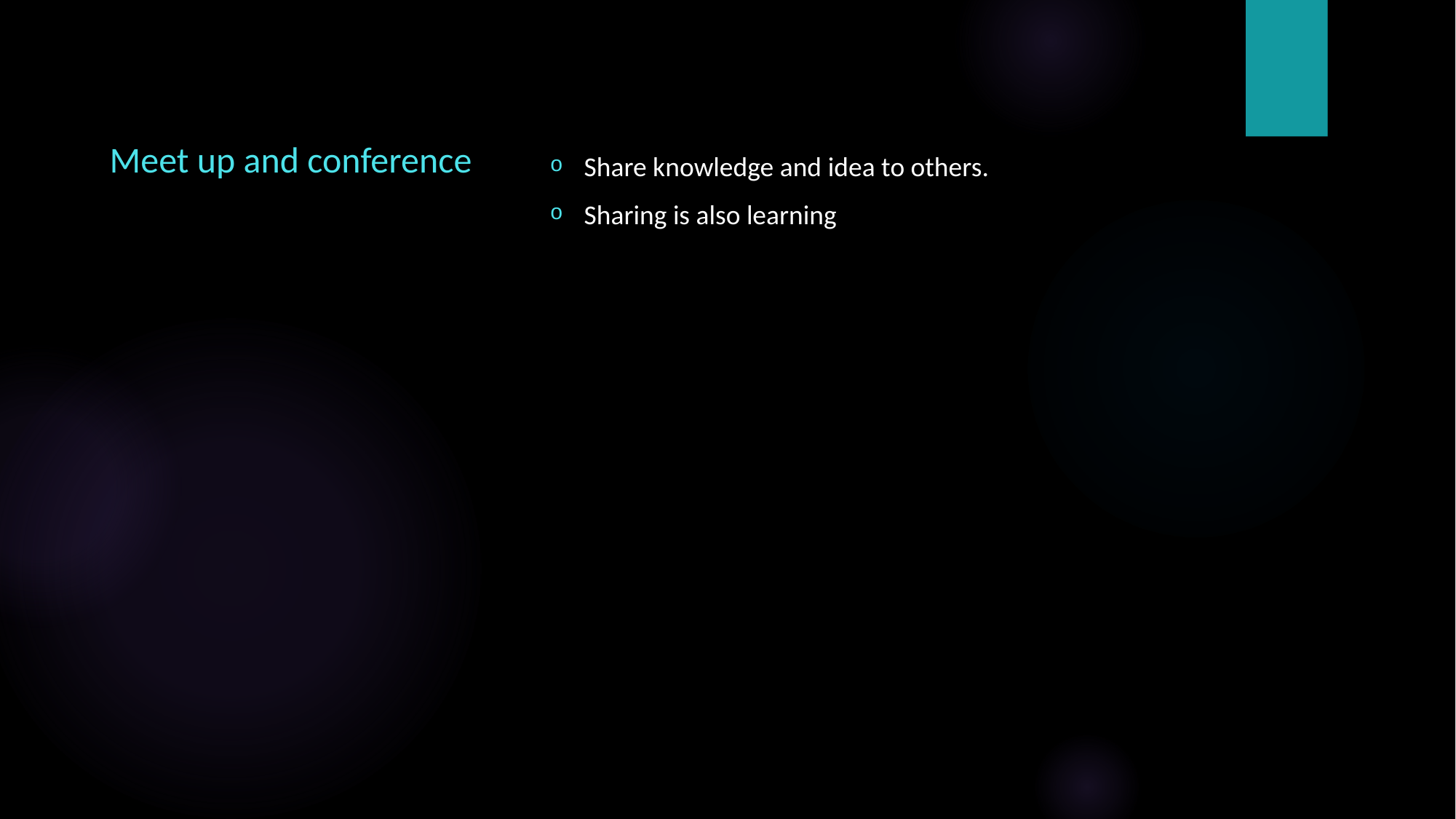

# Meet up and conference
Share knowledge and idea to others.
Sharing is also learning